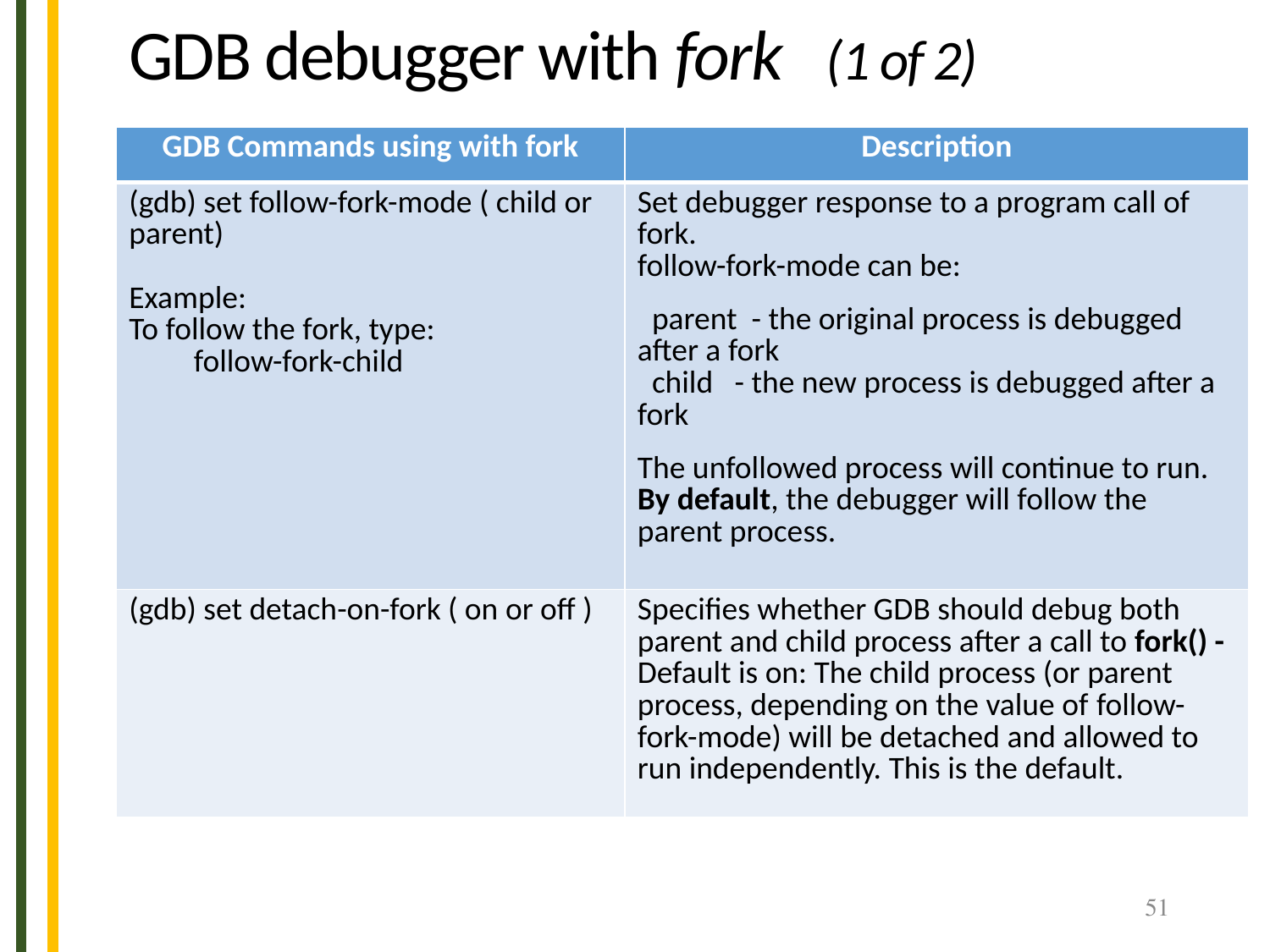

GDB debugger with fork   (1 of 2)
| GDB Commands using with fork | Description |
| --- | --- |
| (gdb) set follow-fork-mode ( child or parent) Example: To follow the fork, type: follow-fork-child | Set debugger response to a program call of fork. follow-fork-mode can be: parent - the original process is debugged after a fork child - the new process is debugged after a fork The unfollowed process will continue to run. By default, the debugger will follow the parent process. |
| (gdb) set detach-on-fork ( on or off ) | Specifies whether GDB should debug both parent and child process after a call to fork() - Default is on: The child process (or parent process, depending on the value of follow-fork-mode) will be detached and allowed to run independently. This is the default. |
51